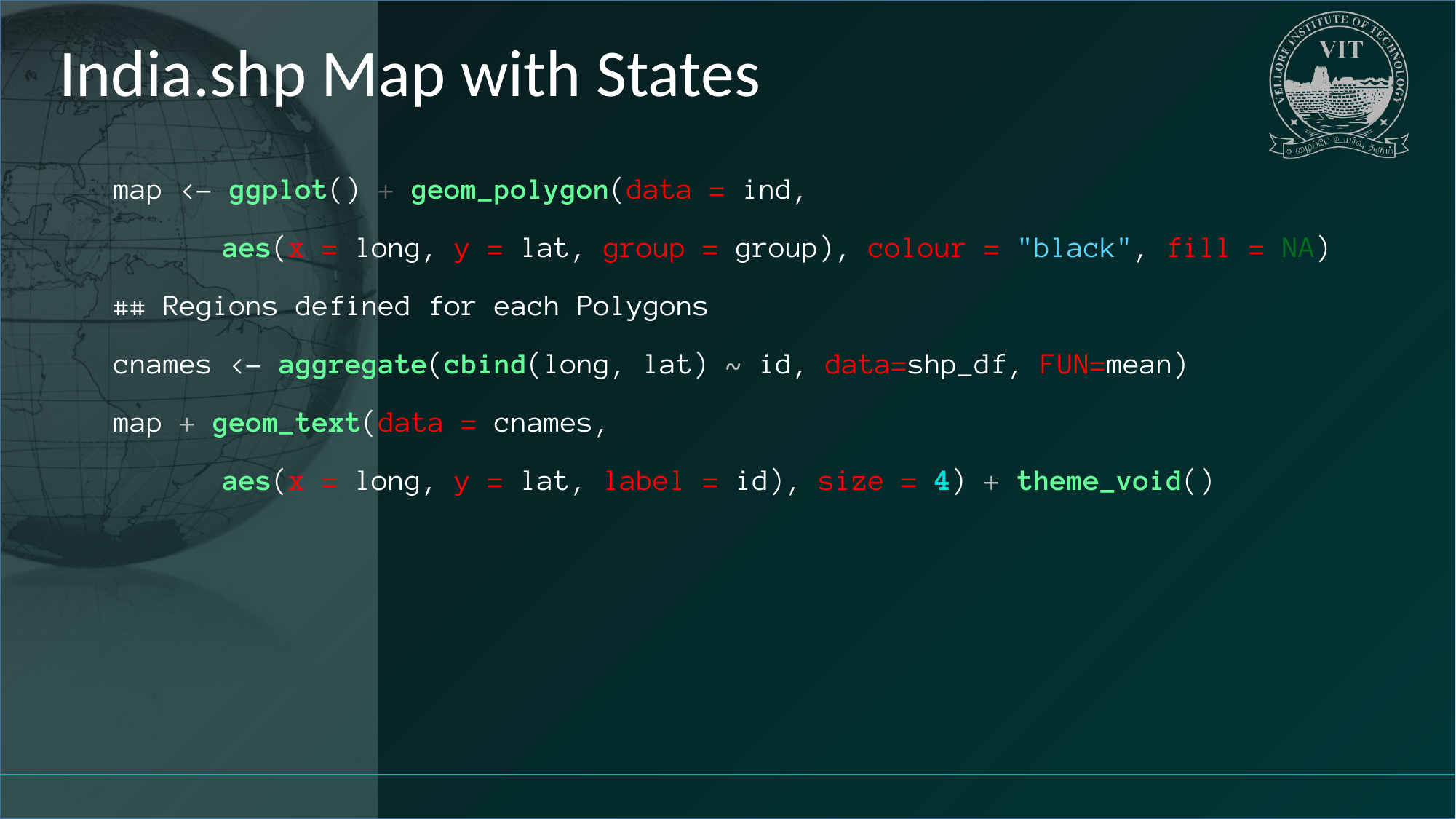

# India.shp Map with States
map <- ggplot() + geom_polygon(data = ind,
	aes(x = long, y = lat, group = group), colour = "black", fill = NA)
## Regions defined for each Polygons
cnames <- aggregate(cbind(long, lat) ~ id, data=shp_df, FUN=mean)
map + geom_text(data = cnames,
	aes(x = long, y = lat, label = id), size = 4) + theme_void()